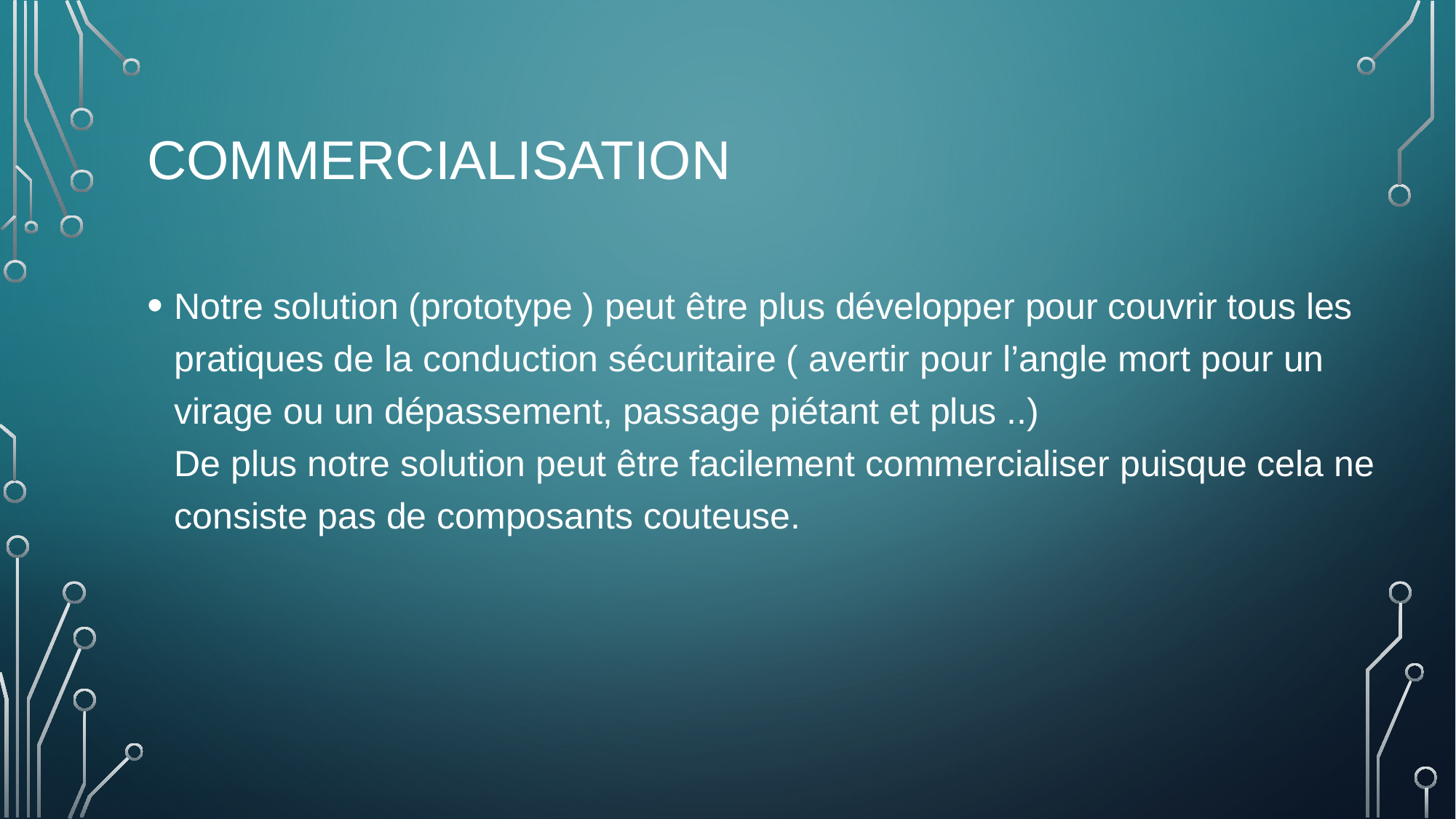

# Commercialisation
Notre solution (prototype ) peut être plus développer pour couvrir tous les pratiques de la conduction sécuritaire ( avertir pour l’angle mort pour un virage ou un dépassement, passage piétant et plus ..)
De plus notre solution peut être facilement commercialiser puisque cela ne consiste pas de composants couteuse.